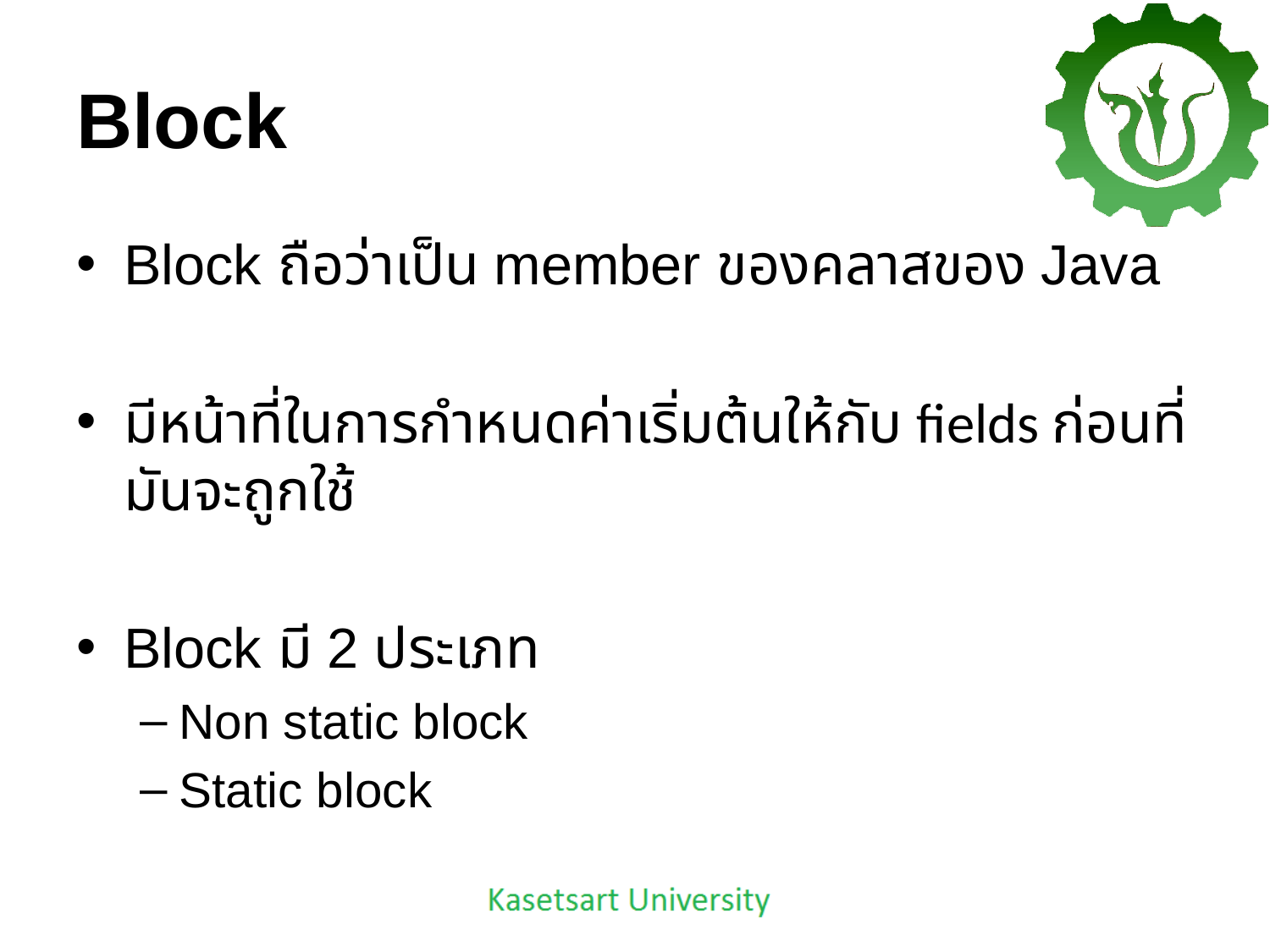

# Block
Block ถือว่าเป็น member ของคลาสของ Java

มีหน้าที่ในการกำหนดค่าเริ่มต้นให้กับ fields ก่อนที่มันจะถูกใช้

Block มี 2 ประเภท
Non static block
Static block